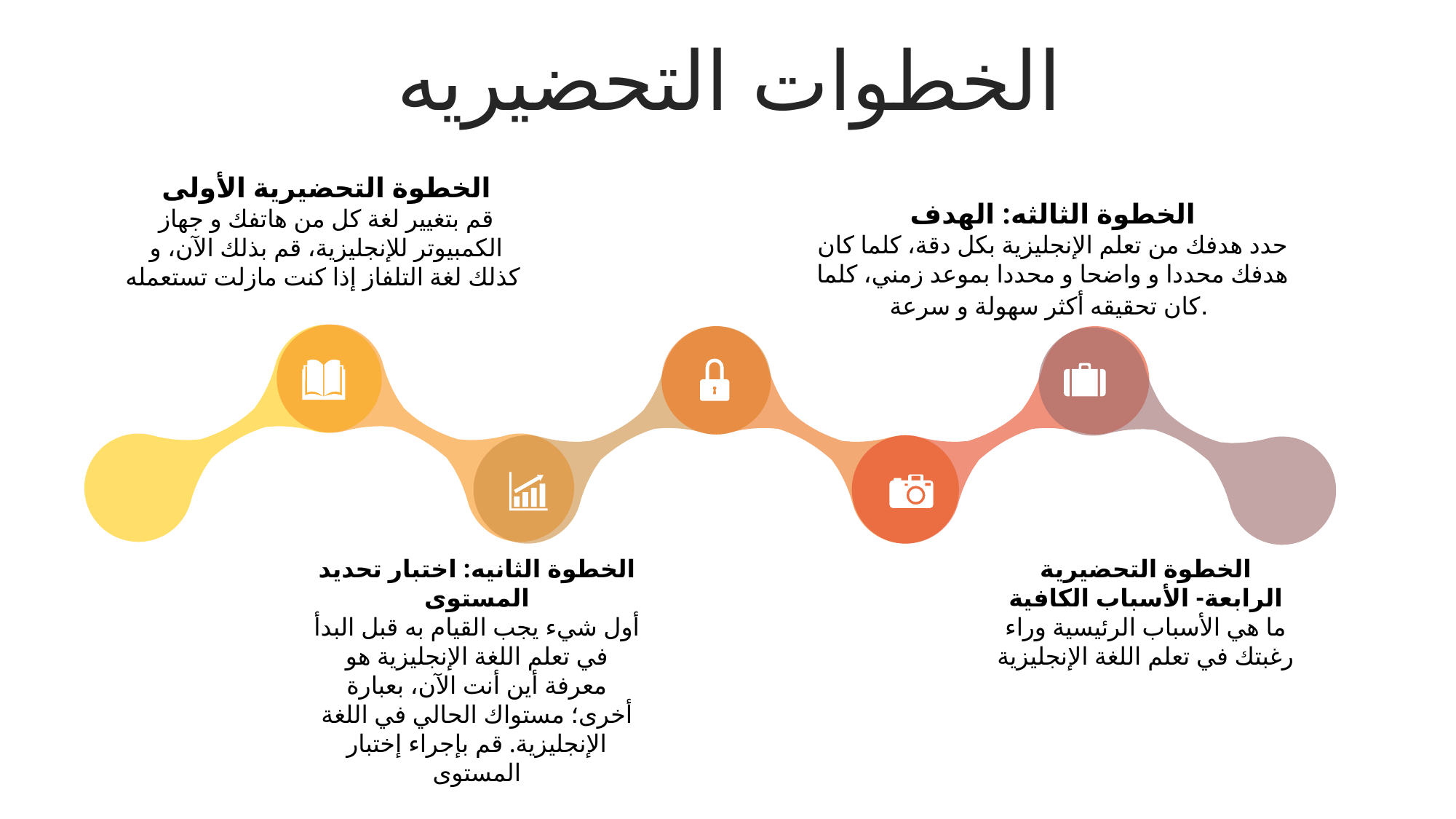

الخطوات التحضيريه
الخطوة التحضيرية الأولى
قم بتغيير لغة كل من هاتفك و جهاز الكمبيوتر للإنجليزية، قم بذلك الآن، و كذلك لغة التلفاز إذا كنت مازلت تستعمله
الخطوة الثالثه: الهدف
حدد هدفك من تعلم الإنجليزية بكل دقة، كلما كان هدفك محددا و واضحا و محددا بموعد زمني، كلما كان تحقيقه أكثر سهولة و سرعة.

الخطوة الثانيه: اختبار تحديد المستوى
أول شيء يجب القيام به قبل البدأ في تعلم اللغة الإنجليزية هو معرفة أين أنت الآن، بعبارة أخرى؛ مستواك الحالي في اللغة الإنجليزية. قم بإجراء إختبار المستوى

الخطوة التحضيرية الرابعة- الأسباب الكافية
ما هي الأسباب الرئيسية وراء رغبتك في تعلم اللغة الإنجليزية